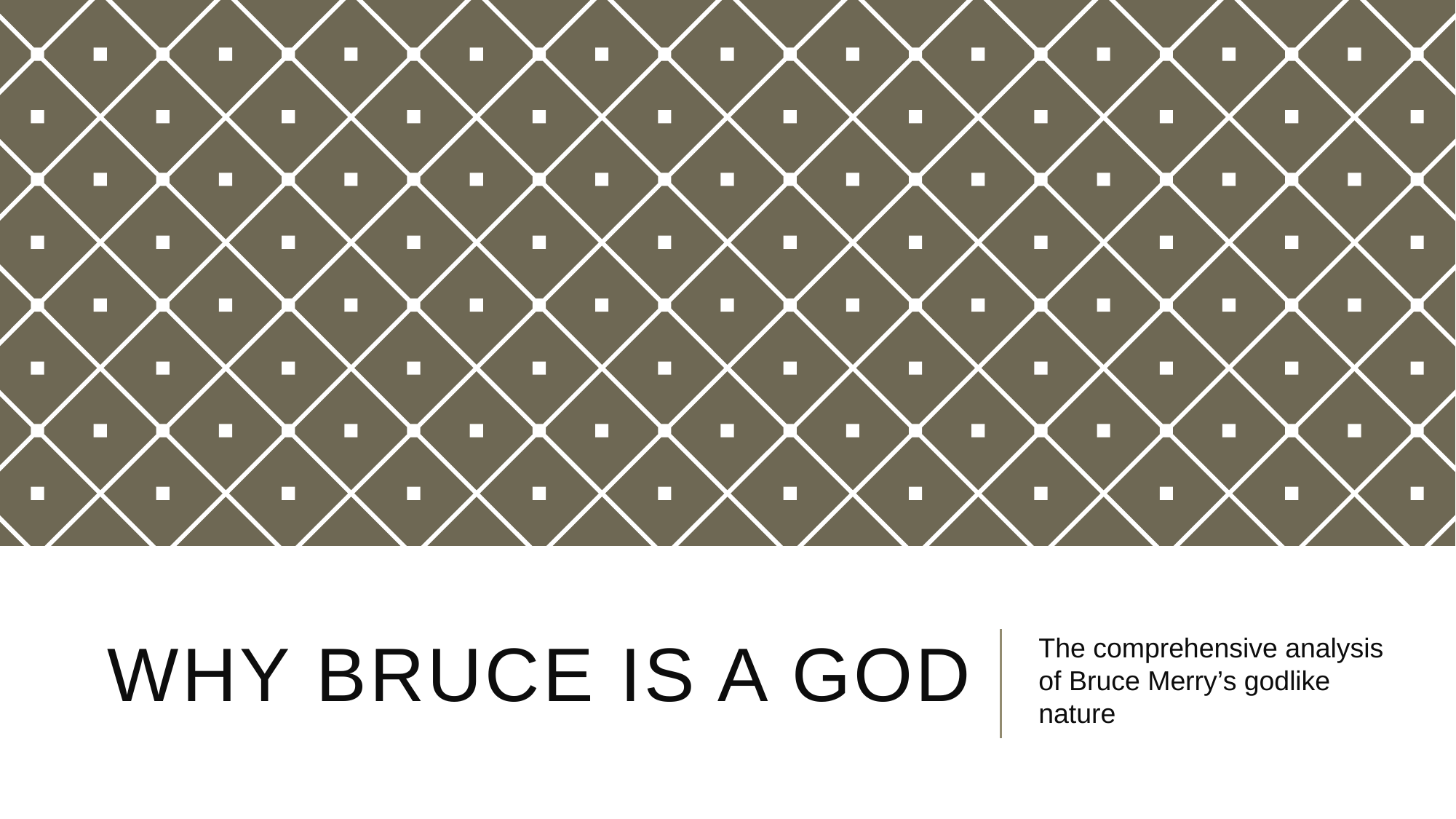

# Why Bruce Is A God
The comprehensive analysis of Bruce Merry’s godlike nature